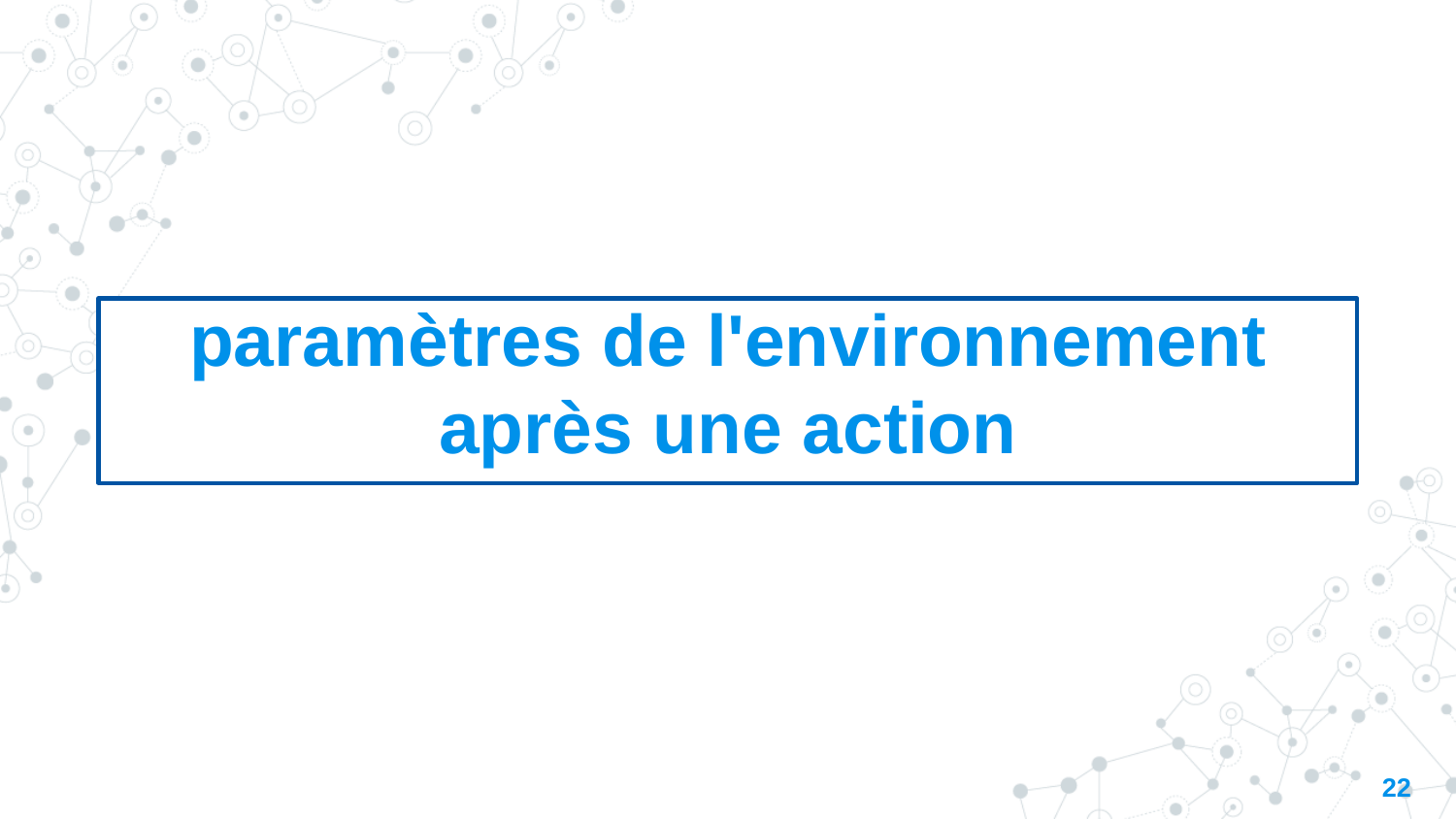

# paramètres de l'environnement après une action
22